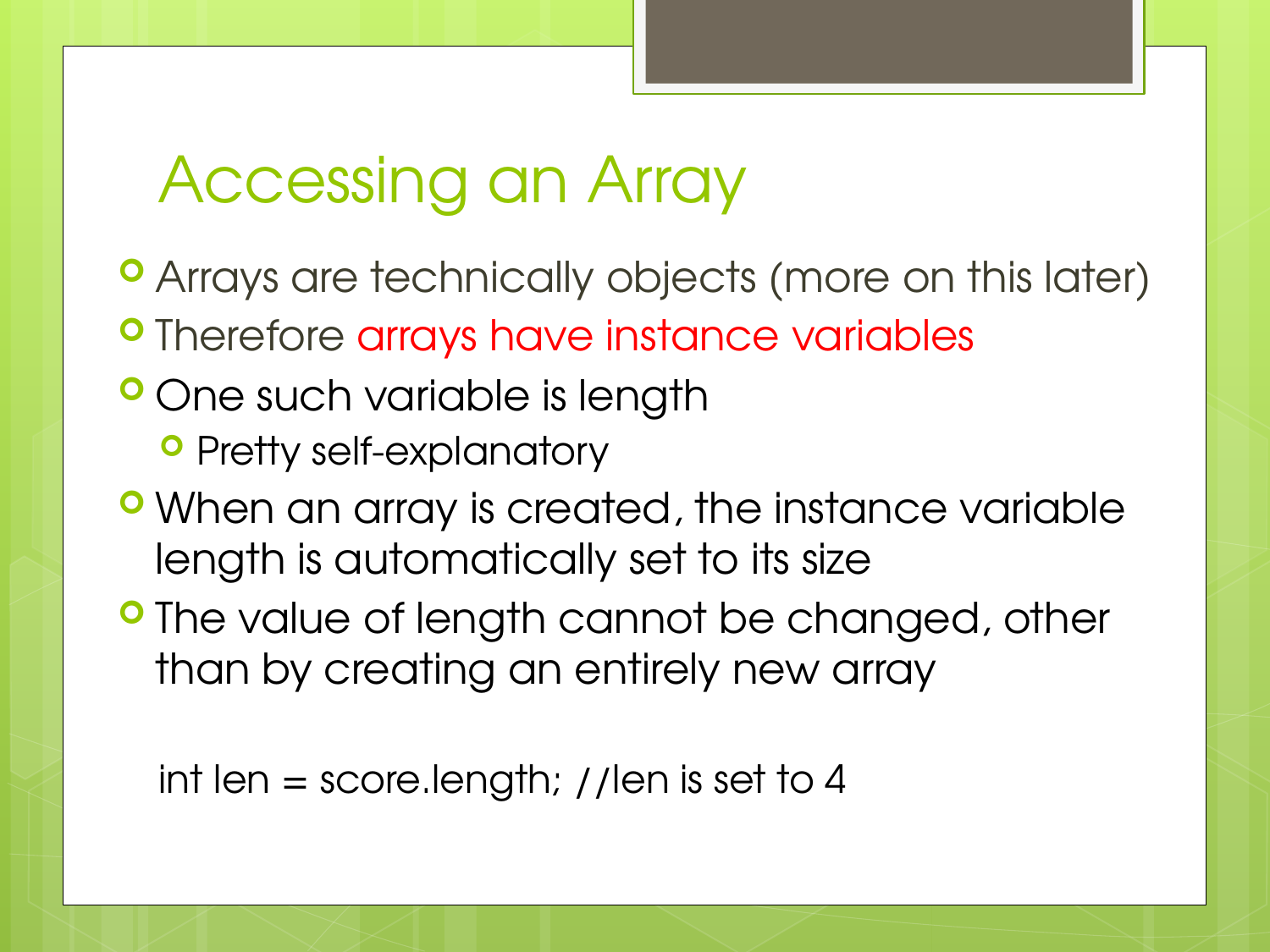

# Accessing an Array
Arrays are technically objects (more on this later)
Therefore arrays have instance variables
One such variable is length
Pretty self-explanatory
When an array is created, the instance variable length is automatically set to its size
The value of length cannot be changed, other than by creating an entirely new array

int len = score.length; //len is set to 4